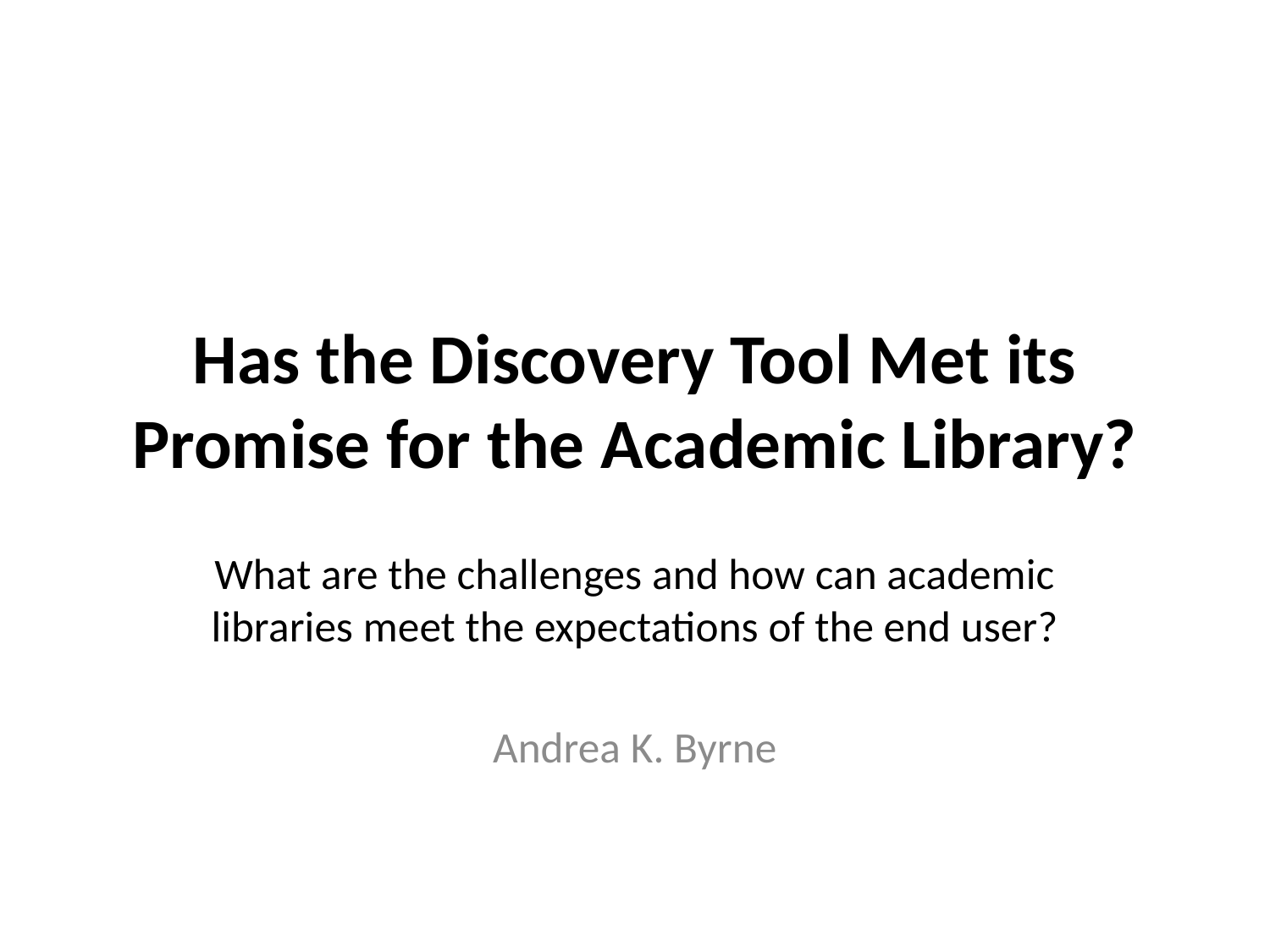

# Has the Discovery Tool Met its Promise for the Academic Library?
What are the challenges and how can academic libraries meet the expectations of the end user?

Andrea K. Byrne